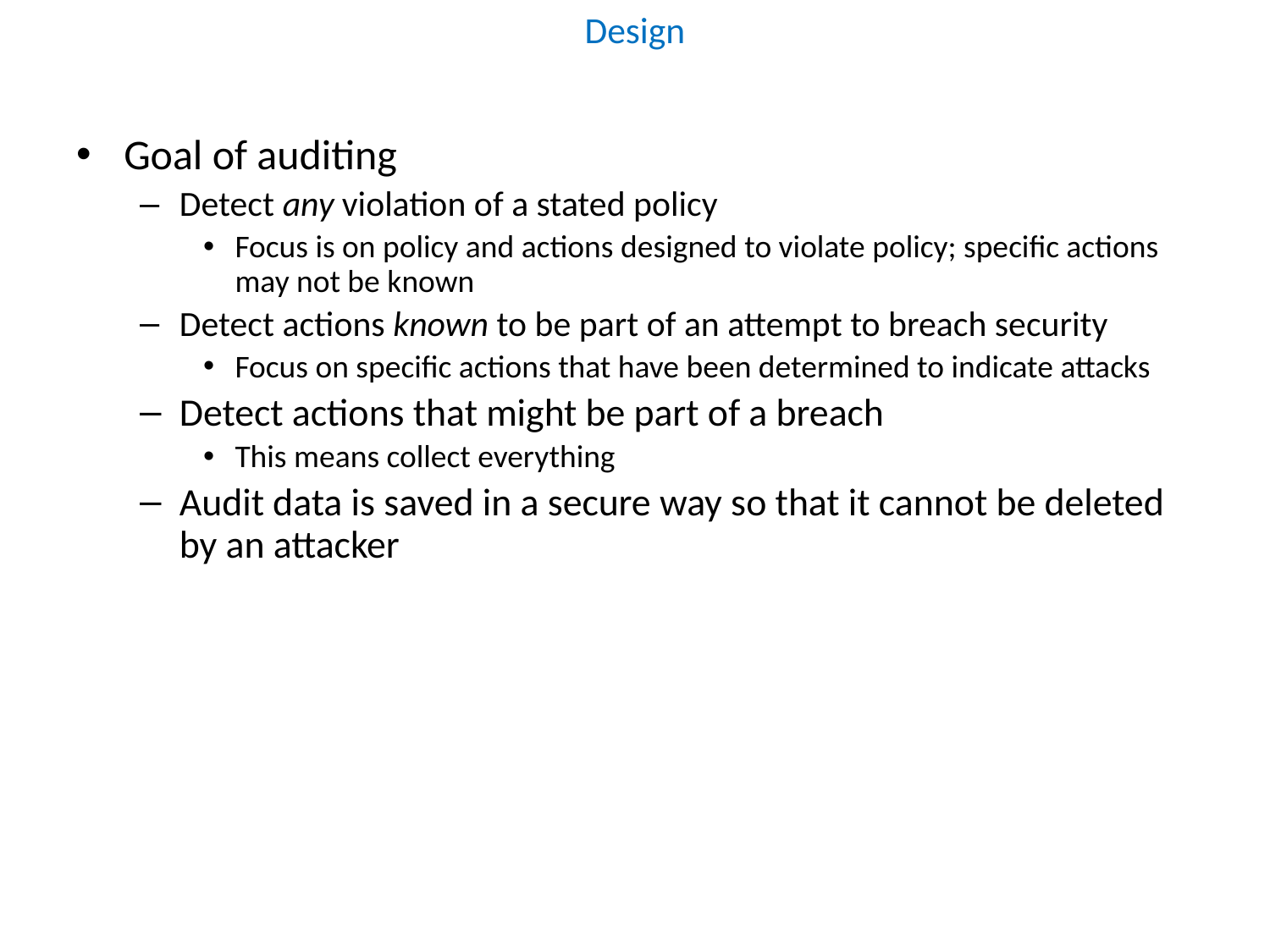

# Design
Goal of auditing
Detect any violation of a stated policy
Focus is on policy and actions designed to violate policy; specific actions may not be known
Detect actions known to be part of an attempt to breach security
Focus on specific actions that have been determined to indicate attacks
Detect actions that might be part of a breach
This means collect everything
Audit data is saved in a secure way so that it cannot be deleted by an attacker